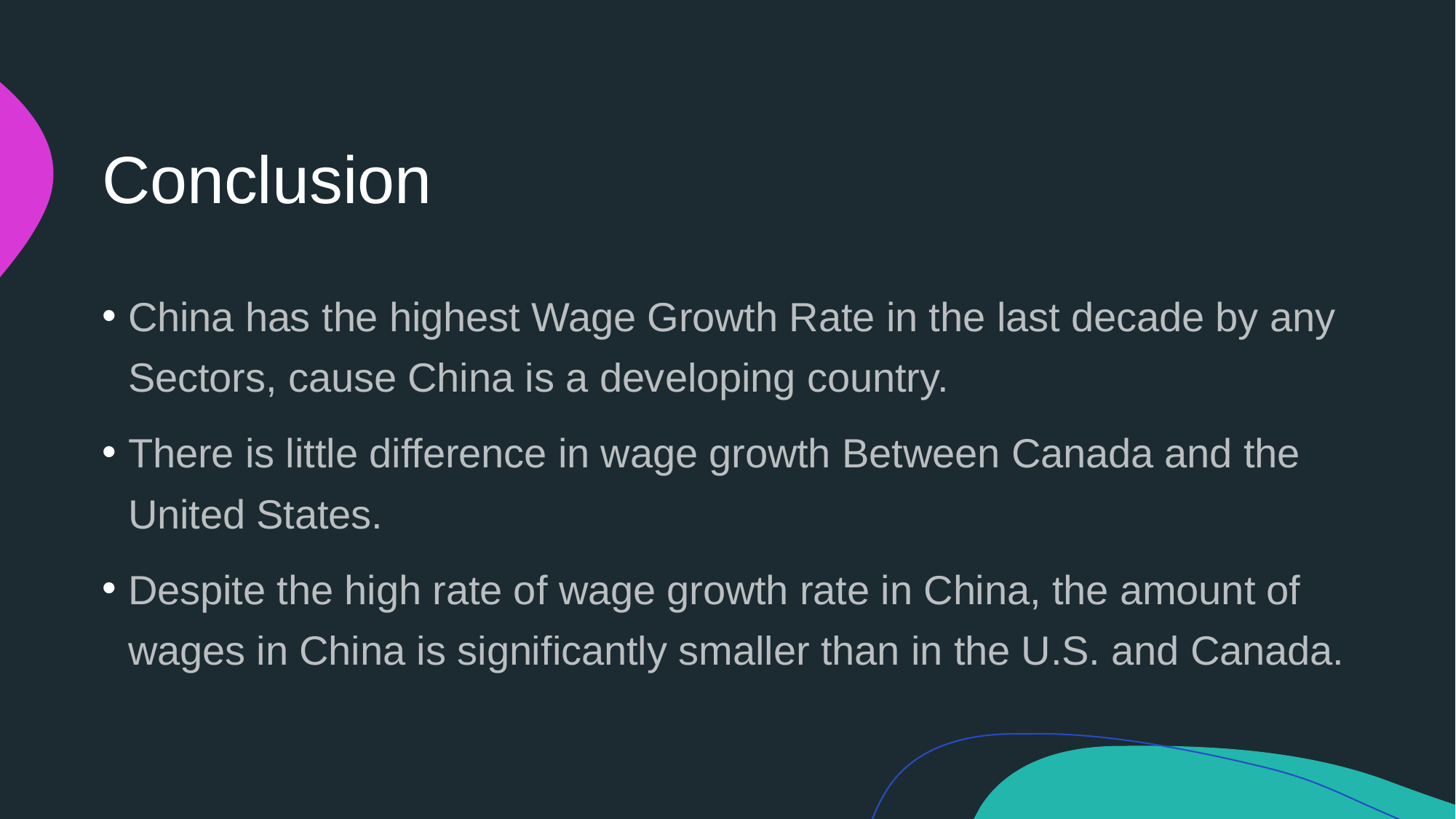

# Conclusion
China has the highest Wage Growth Rate in the last decade by any Sectors, cause China is a developing country.
There is little difference in wage growth Between Canada and the United States.
Despite the high rate of wage growth rate in China, the amount of wages in China is significantly smaller than in the U.S. and Canada.